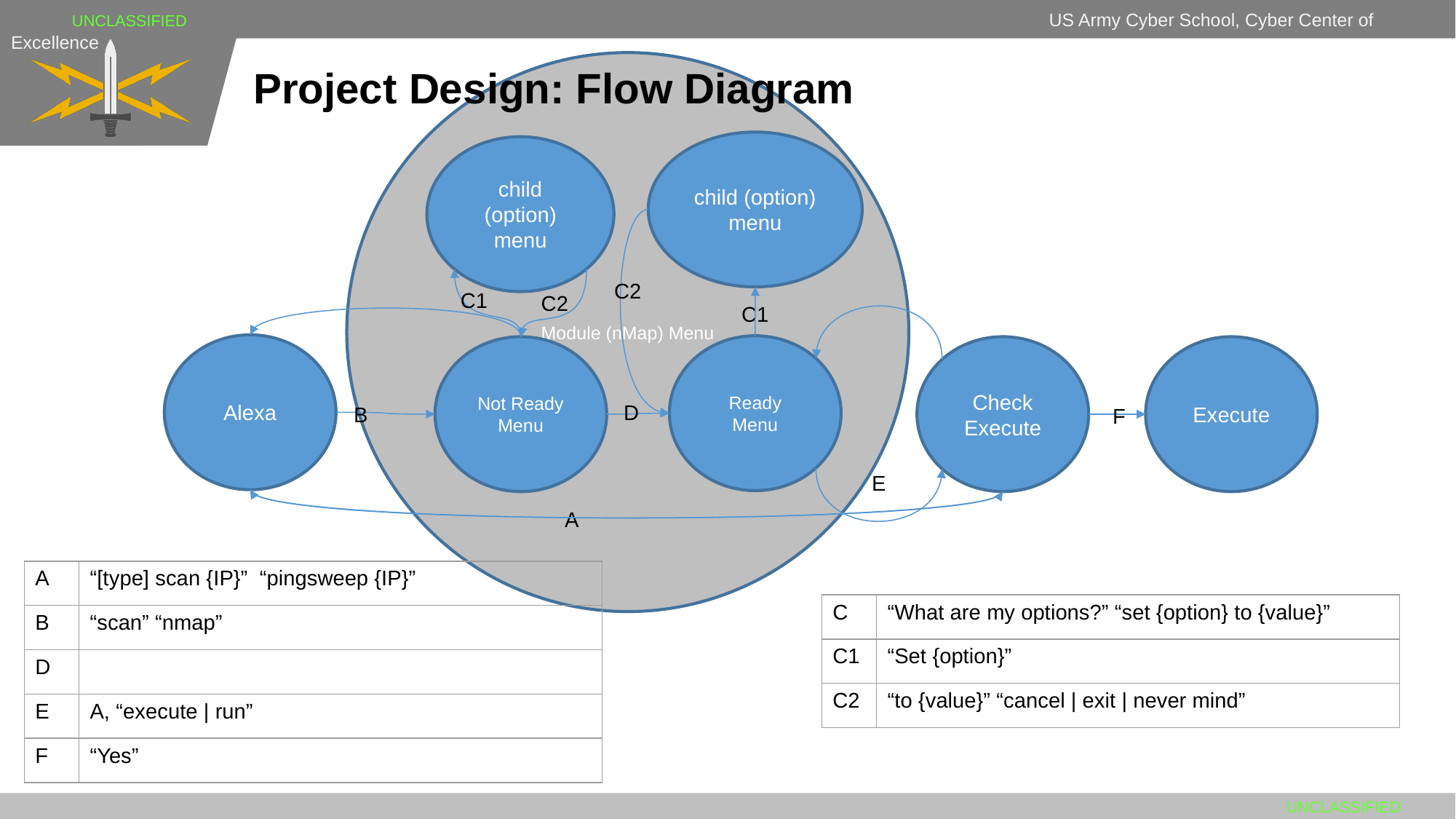

# Project Design: Flow Diagram
Module (nMap) Menu
child (option) menu
child (option) menu
C2
C1
C2
C1
Alexa
Ready
Menu
Not Ready
Menu
Check Execute
Execute
D
B
F
E
A
| A | “[type] scan {IP}” “pingsweep {IP}” |
| --- | --- |
| B | “scan” “nmap” |
| D |  |
| E | A, “execute | run” |
| F | “Yes” |
| C | “What are my options?” “set {option} to {value}” |
| --- | --- |
| C1 | “Set {option}” |
| C2 | “to {value}” “cancel | exit | never mind” |